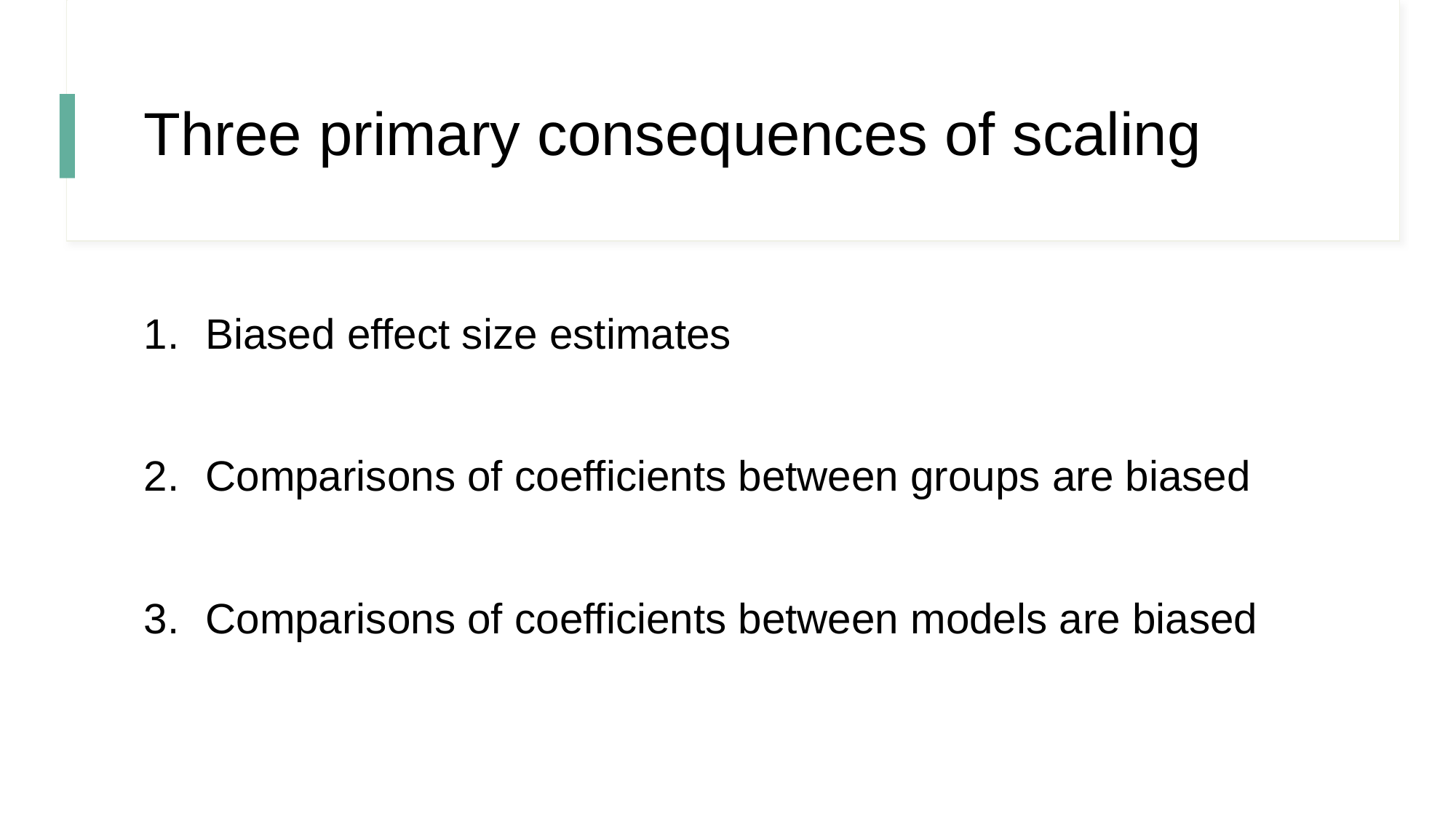

# Three primary consequences of scaling
Biased effect size estimates

Comparisons of coefficients between groups are biased

Comparisons of coefficients between models are biased